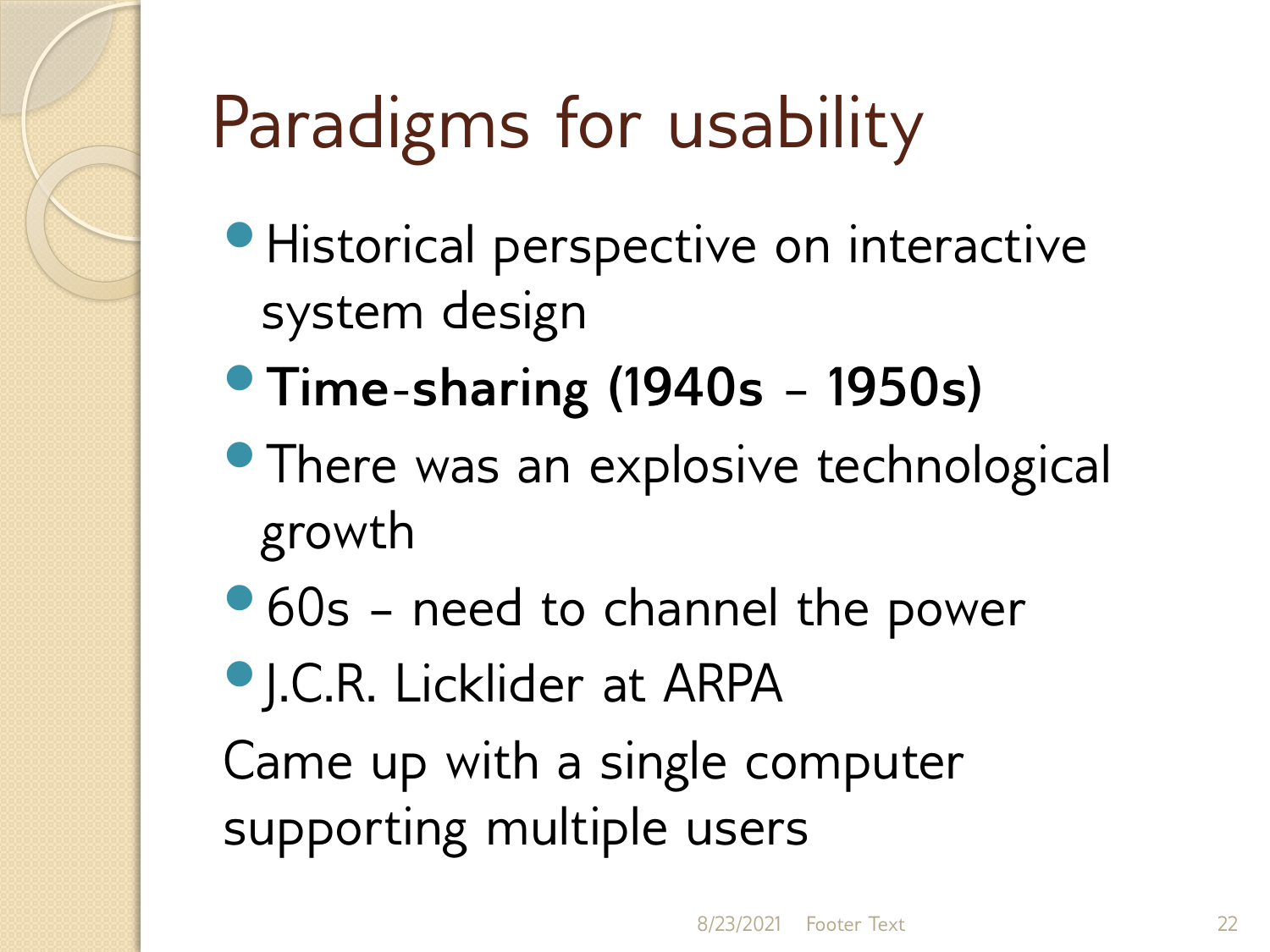

# Paradigms for usability
Historical perspective on interactive system design
Time-sharing (1940s – 1950s)
There was an explosive technological growth
60s – need to channel the power
J.C.R. Licklider at ARPA
Came up with a single computer supporting multiple users
8/23/2021
Footer Text
22